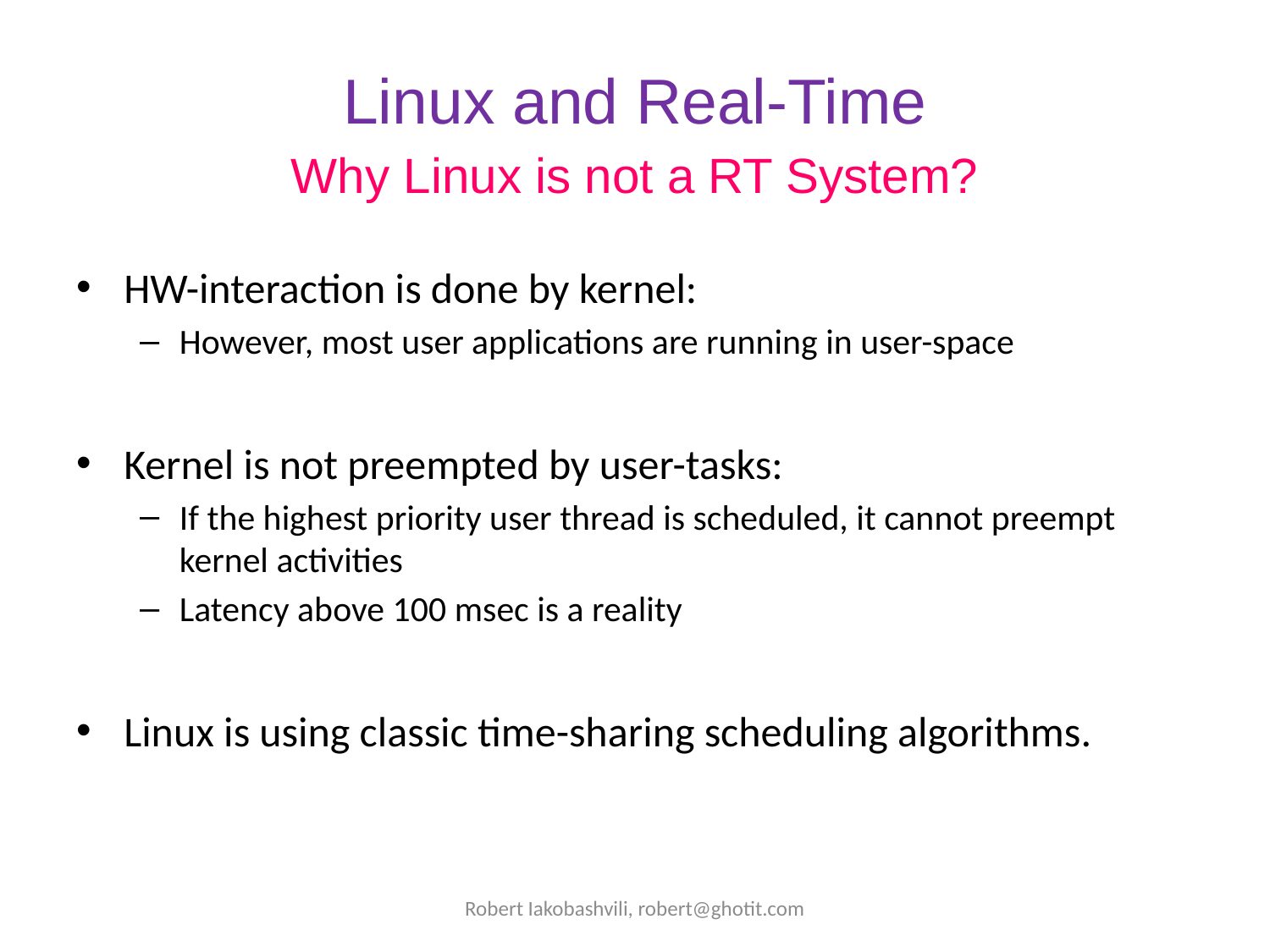

# Linux and Real-Time
Why Linux is not a RT System?

HW-interaction is done by kernel:
However, most user applications are running in user-space

Kernel is not preempted by user-tasks:
If the highest priority user thread is scheduled, it cannot preempt kernel activities
Latency above 100 msec is a reality

Linux is using classic time-sharing scheduling algorithms.

Robert Iakobashvili, robert@ghotit.com